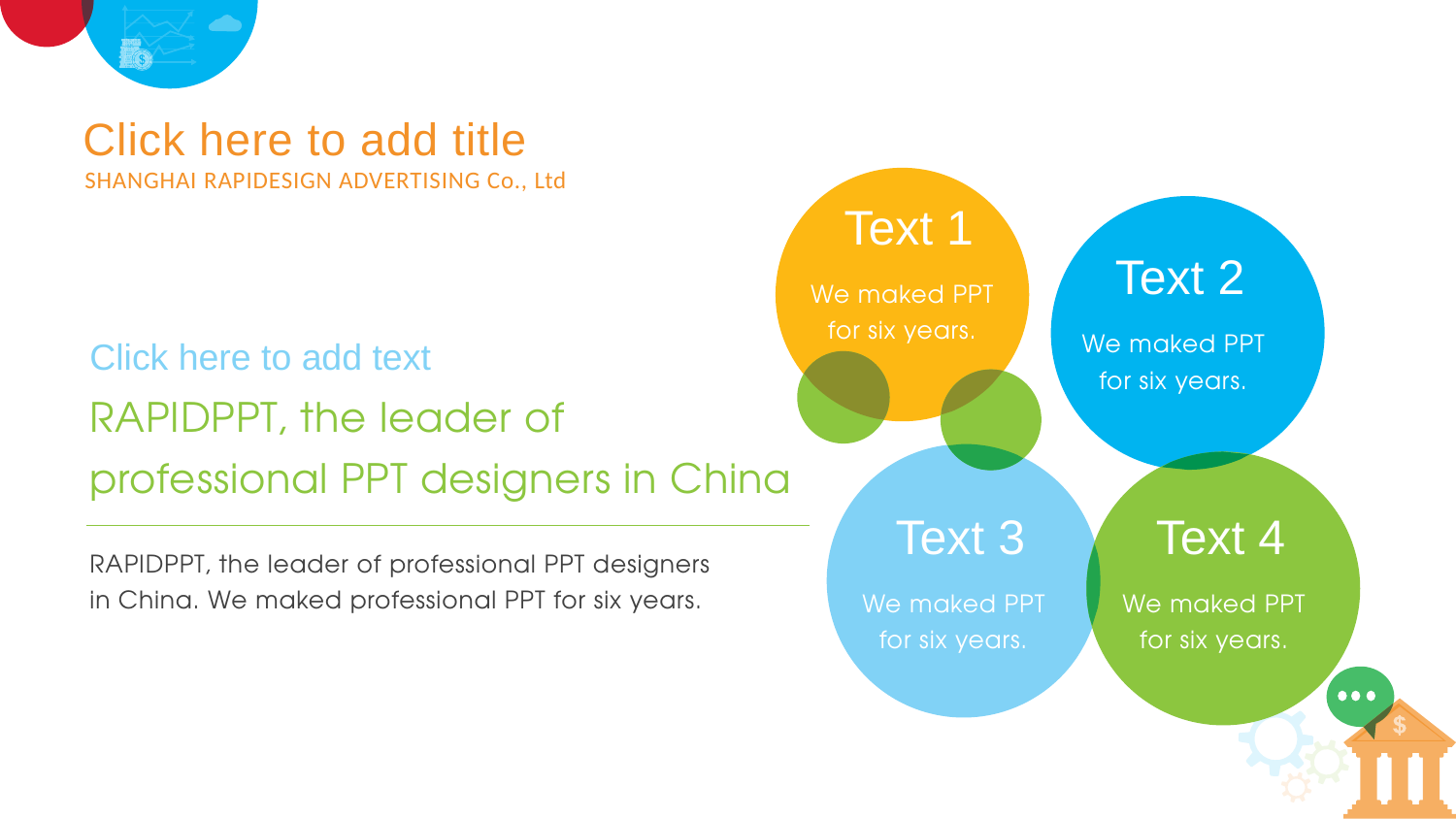

Click here to add title
SHANGHAI RAPIDESIGN ADVERTISING Co., Ltd

Text 1

Text 2
We maked PPT
for six years.
We maked PPT
for six years.

Text 3
Text 4

We maked PPT
for six years.
We maked PPT
for six years.
Click here to add text
RAPIDPPT, the leader of
professional PPT designers in China
RAPIDPPT, the leader of professional PPT designers
in China. We maked professional PPT for six years.